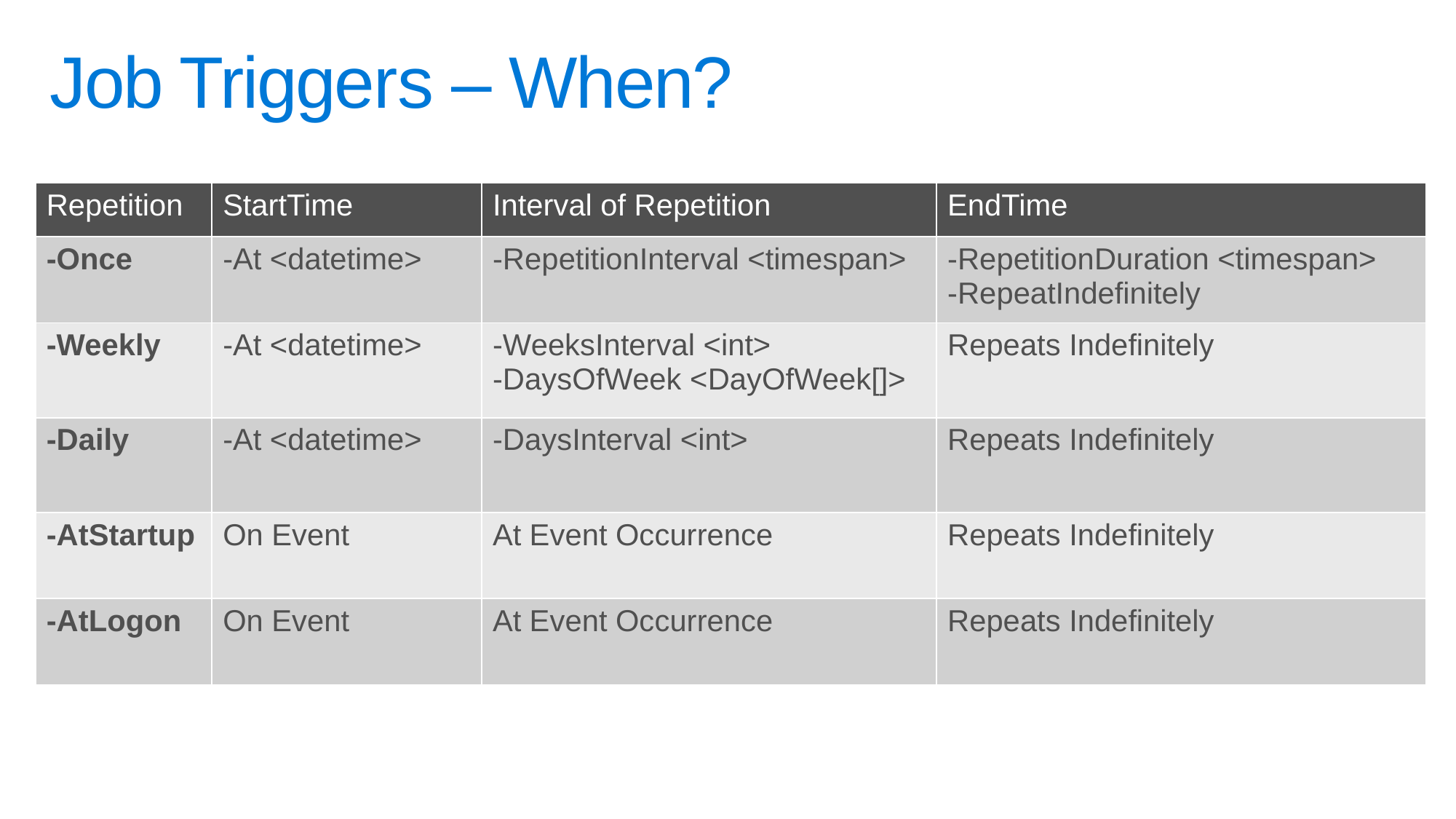

# Job Triggers – When?
| Repetition | StartTime | Interval of Repetition | EndTime |
| --- | --- | --- | --- |
| -Once | -At <datetime> | -RepetitionInterval <timespan> | -RepetitionDuration <timespan> -RepeatIndefinitely |
| -Weekly | -At <datetime> | -WeeksInterval <int> -DaysOfWeek <DayOfWeek[]> | Repeats Indefinitely |
| -Daily | -At <datetime> | -DaysInterval <int> | Repeats Indefinitely |
| -AtStartup | On Event | At Event Occurrence | Repeats Indefinitely |
| -AtLogon | On Event | At Event Occurrence | Repeats Indefinitely |